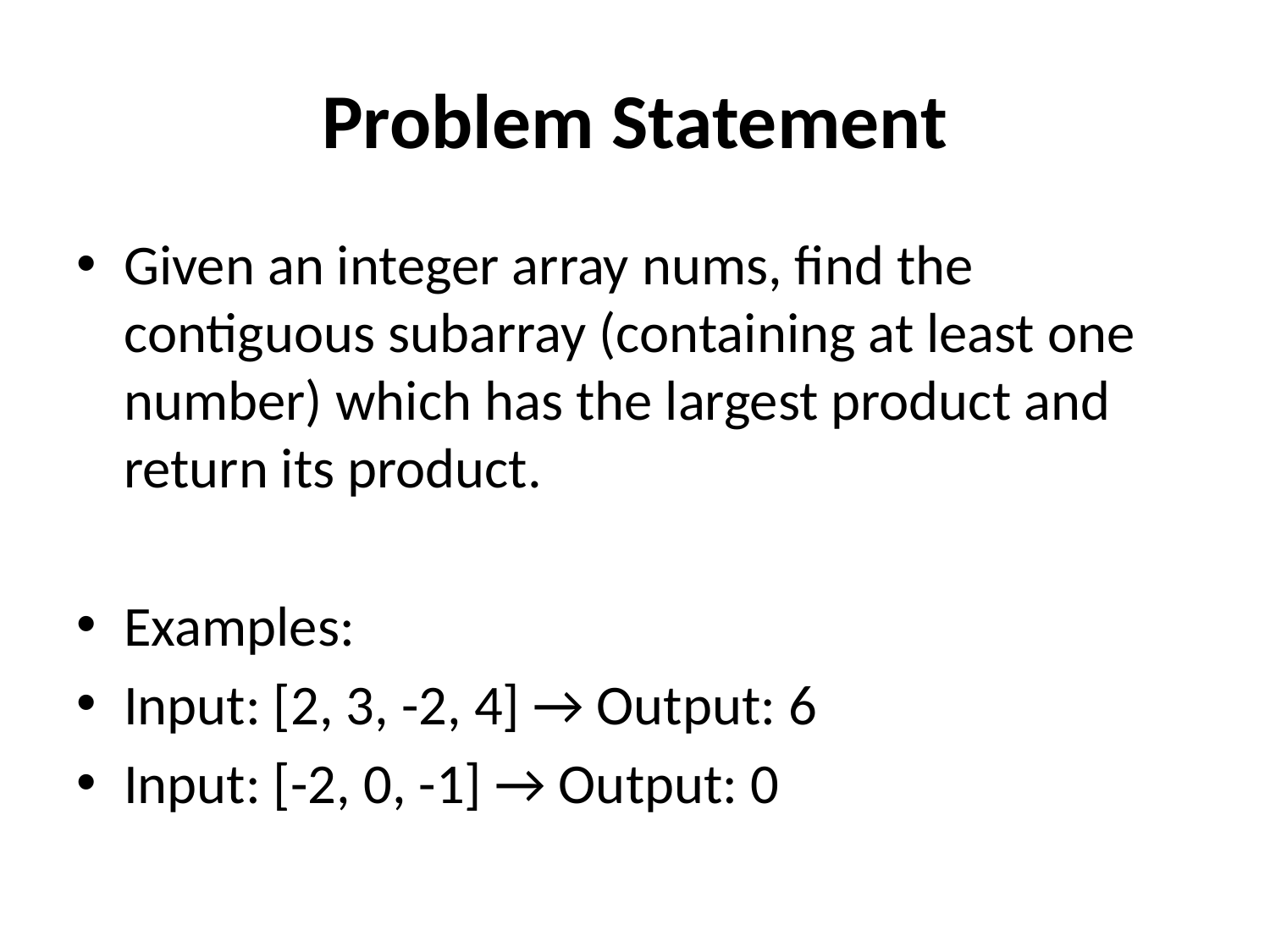

# Problem Statement
Given an integer array nums, find the contiguous subarray (containing at least one number) which has the largest product and return its product.

Examples:
Input: [2, 3, -2, 4] → Output: 6
Input: [-2, 0, -1] → Output: 0